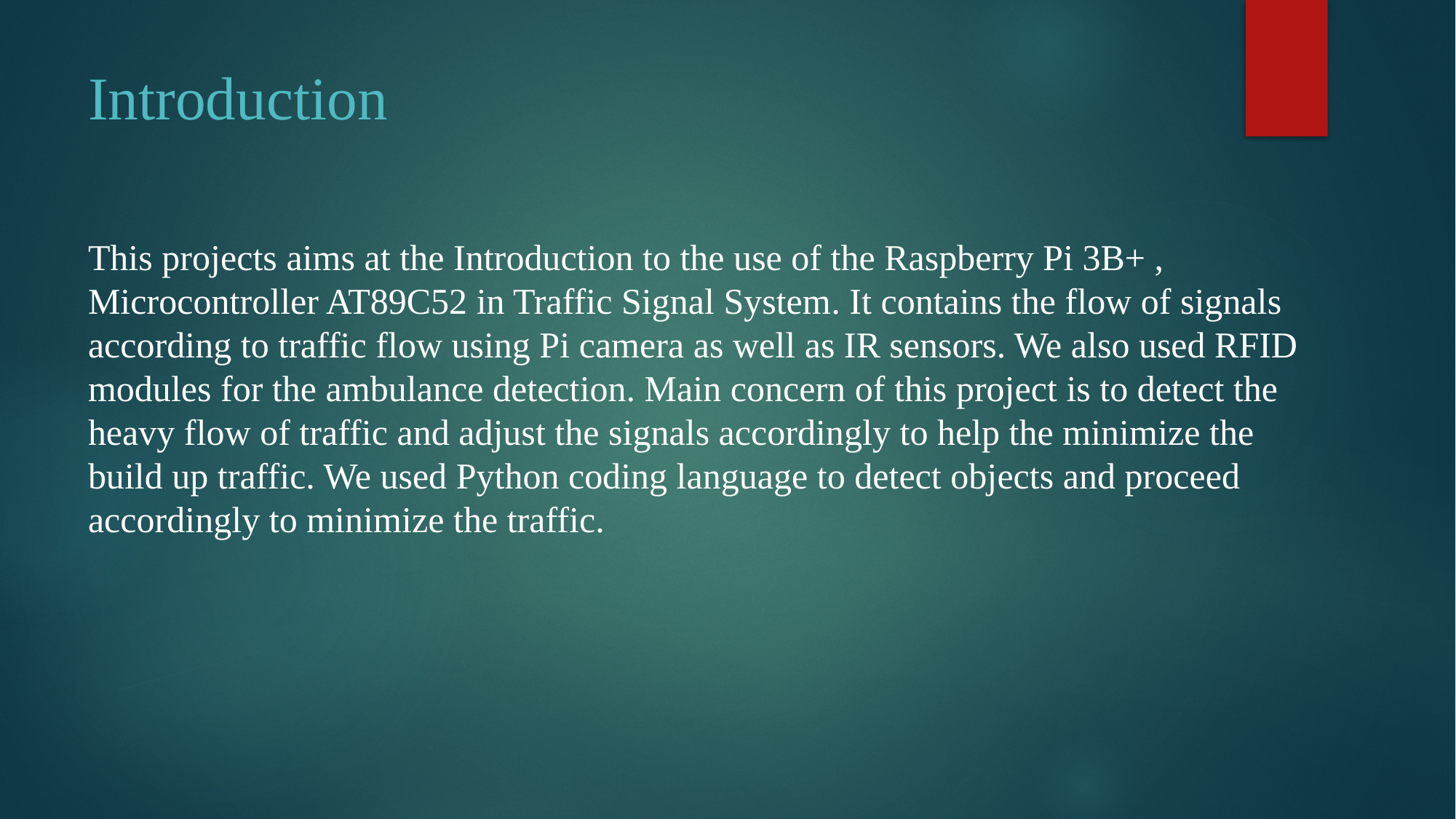

This projects aims at the Introduction to the use of the Raspberry Pi 3B+ , Microcontroller AT89C52 in Traffic Signal System. It contains the flow of signals according to traffic flow using Pi camera as well as IR sensors. We also used RFID modules for the ambulance detection. Main concern of this project is to detect the heavy flow of traffic and adjust the signals accordingly to help the minimize the build up traffic. We used Python coding language to detect objects and proceed accordingly to minimize the traffic.
# Introduction